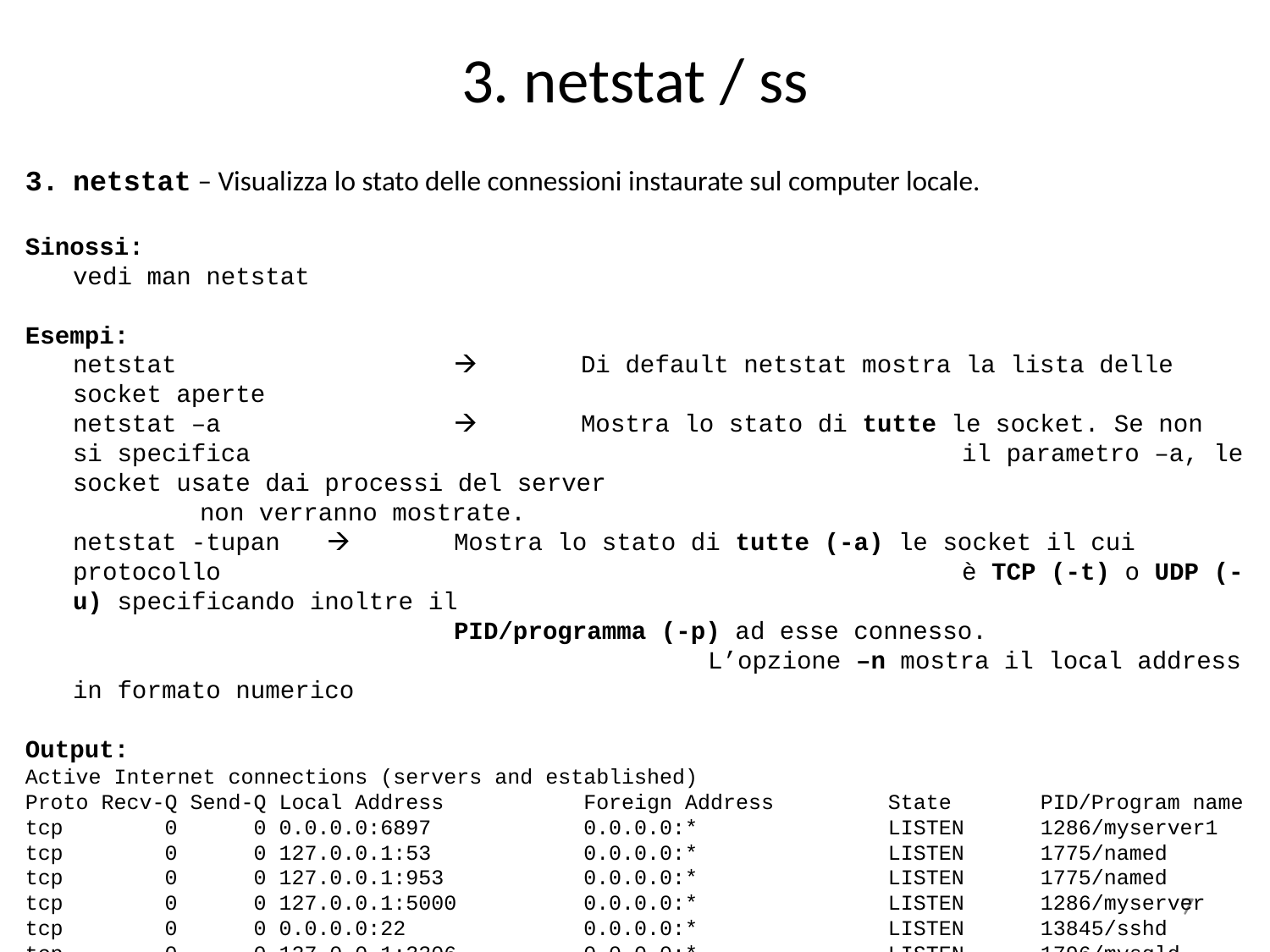

3. netstat / ss
netstat – Visualizza lo stato delle connessioni instaurate sul computer locale.

Sinossi:
	vedi man netstat

Esempi:
	netstat			🡪	Di default netstat mostra la lista delle socket aperte
	netstat –a		🡪	Mostra lo stato di tutte le socket. Se non si specifica 						il parametro –a, le socket usate dai processi del server 						non verranno mostrate.
	netstat -tupan	🡪	Mostra lo stato di tutte (-a) le socket il cui protocollo 						è TCP (-t) o UDP (-u) specificando inoltre il 									PID/programma (-p) ad esse connesso.
						L’opzione –n mostra il local address in formato numerico

Output:
Active Internet connections (servers and established)
Proto Recv-Q Send-Q Local Address           Foreign Address         State       PID/Program name
tcp        0      0 0.0.0.0:6897            0.0.0.0:*               LISTEN      1286/myserver1
tcp        0      0 127.0.0.1:53            0.0.0.0:*               LISTEN      1775/named
tcp        0      0 127.0.0.1:953           0.0.0.0:*               LISTEN      1775/named
tcp        0      0 127.0.0.1:5000          0.0.0.0:*               LISTEN      1286/myserver
tcp        0      0 0.0.0.0:22              0.0.0.0:*               LISTEN      13845/sshd
tcp        0      0 127.0.0.1:3306          0.0.0.0:*               LISTEN      1796/mysqld
7